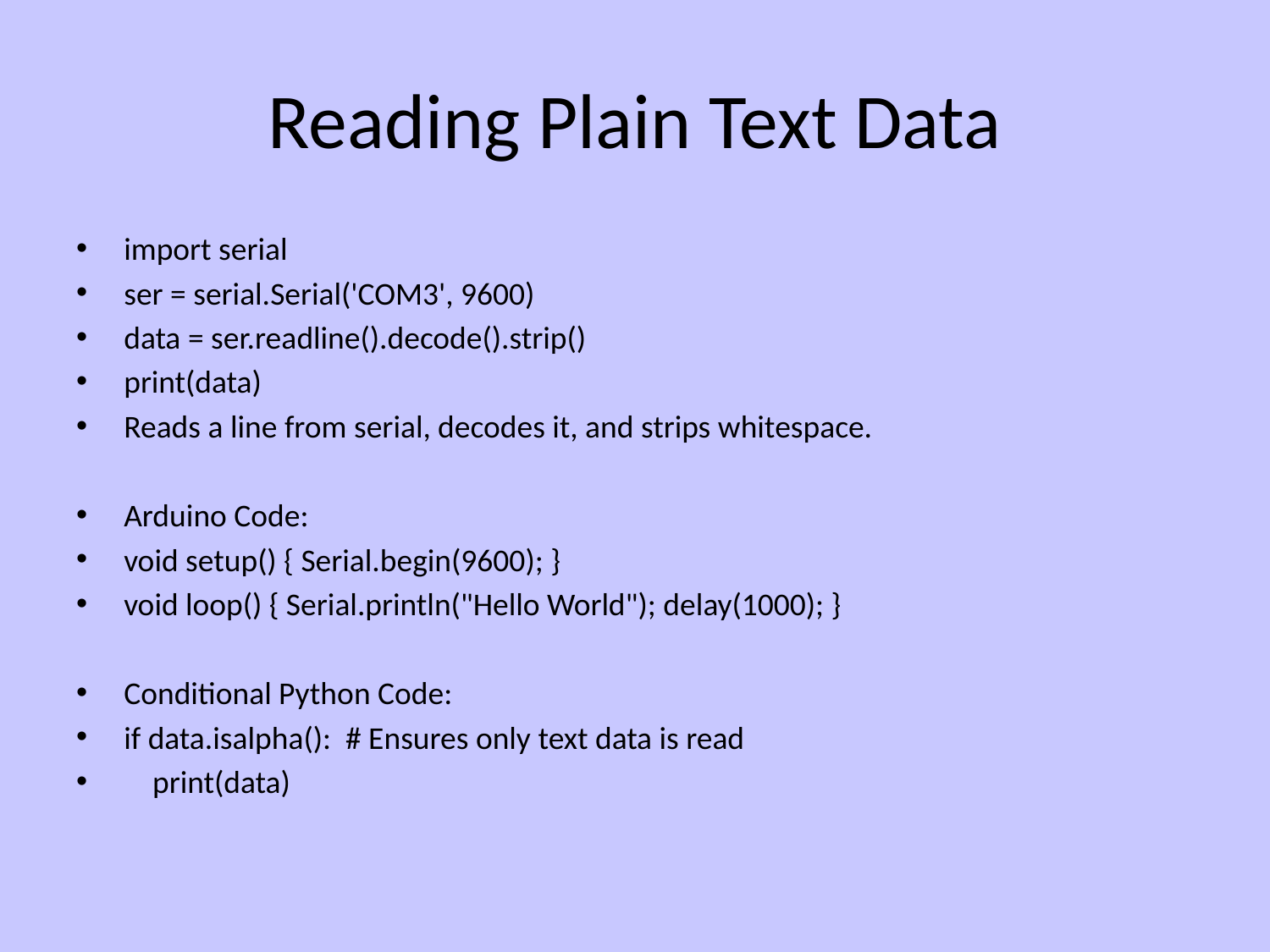

# Reading Plain Text Data
import serial
ser = serial.Serial('COM3', 9600)
data = ser.readline().decode().strip()
print(data)
Reads a line from serial, decodes it, and strips whitespace.

Arduino Code:
void setup() { Serial.begin(9600); }
void loop() { Serial.println("Hello World"); delay(1000); }

Conditional Python Code:
if data.isalpha():  # Ensures only text data is read
    print(data)